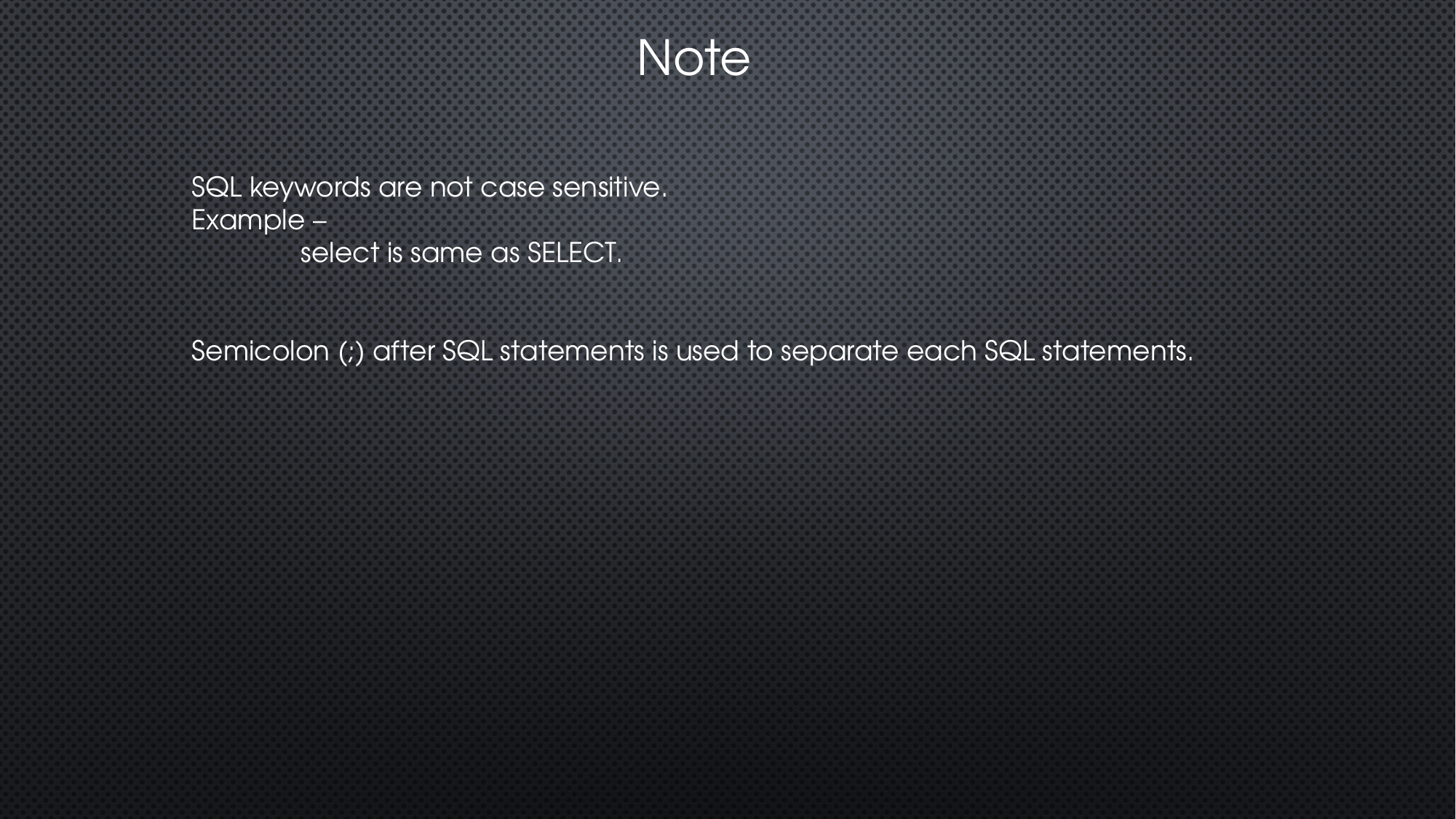

Note
SQL keywords are not case sensitive.
Example –
	select is same as SELECT.

Semicolon (;) after SQL statements is used to separate each SQL statements.